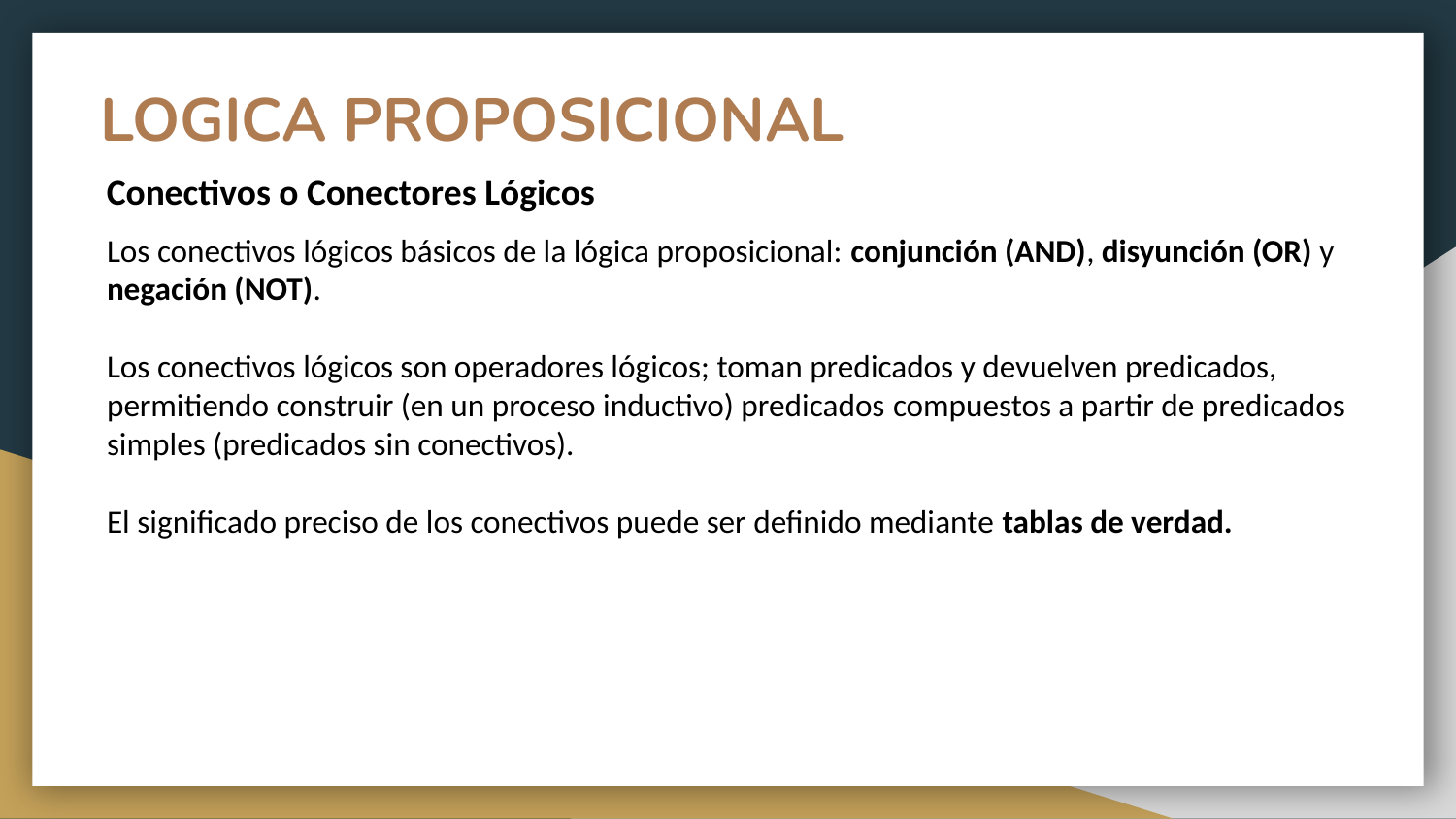

# LOGICA PROPOSICIONAL
Conectivos o Conectores Lógicos
Los conectivos lógicos básicos de la lógica proposicional: conjunción (AND), disyunción (OR) y negación (NOT).

Los conectivos lógicos son operadores lógicos; toman predicados y devuelven predicados, permitiendo construir (en un proceso inductivo) predicados compuestos a partir de predicados simples (predicados sin conectivos).

El significado preciso de los conectivos puede ser definido mediante tablas de verdad.